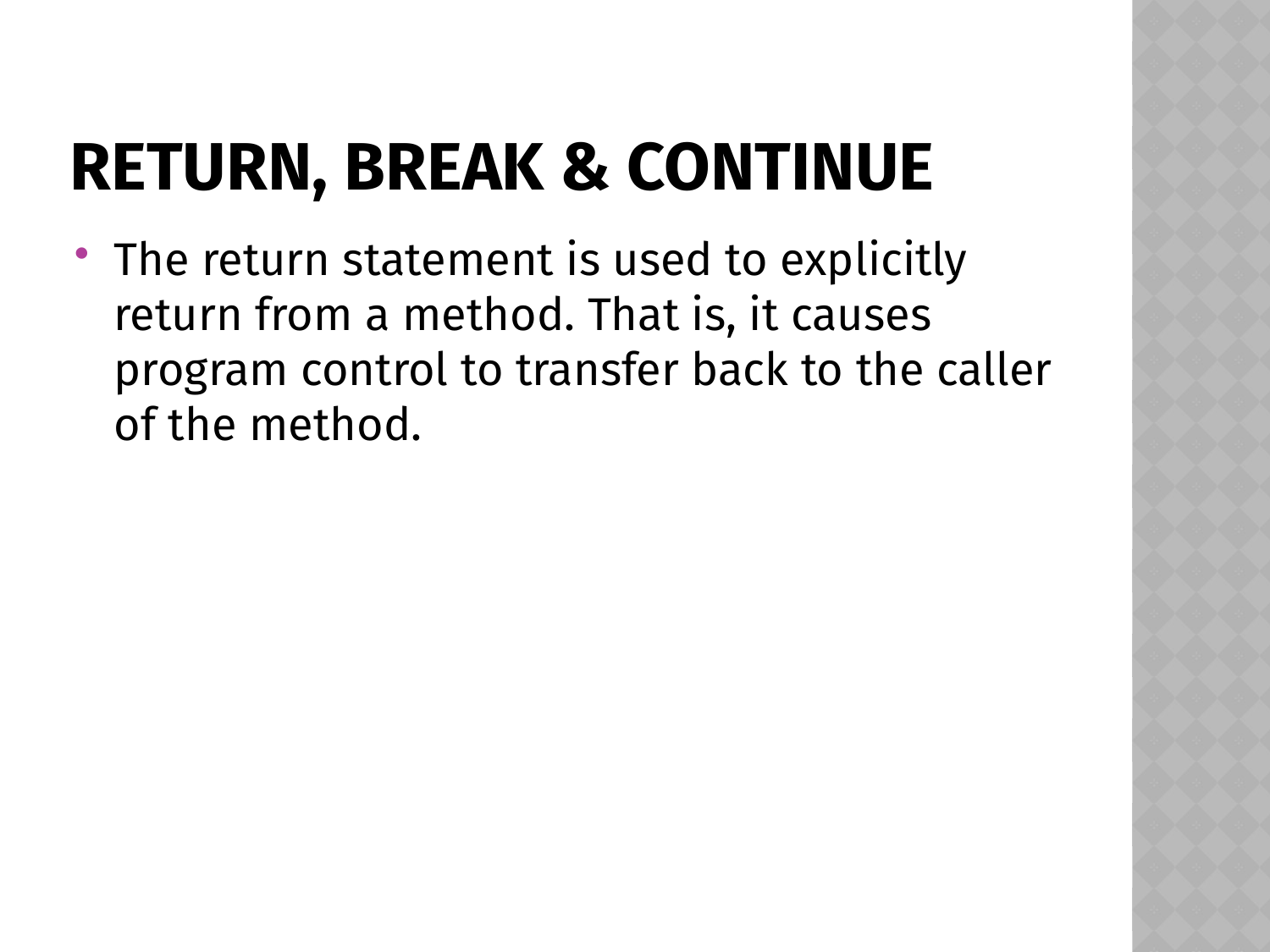

# return, break & continue
The return statement is used to explicitly return from a method. That is, it causes program control to transfer back to the caller of the method.